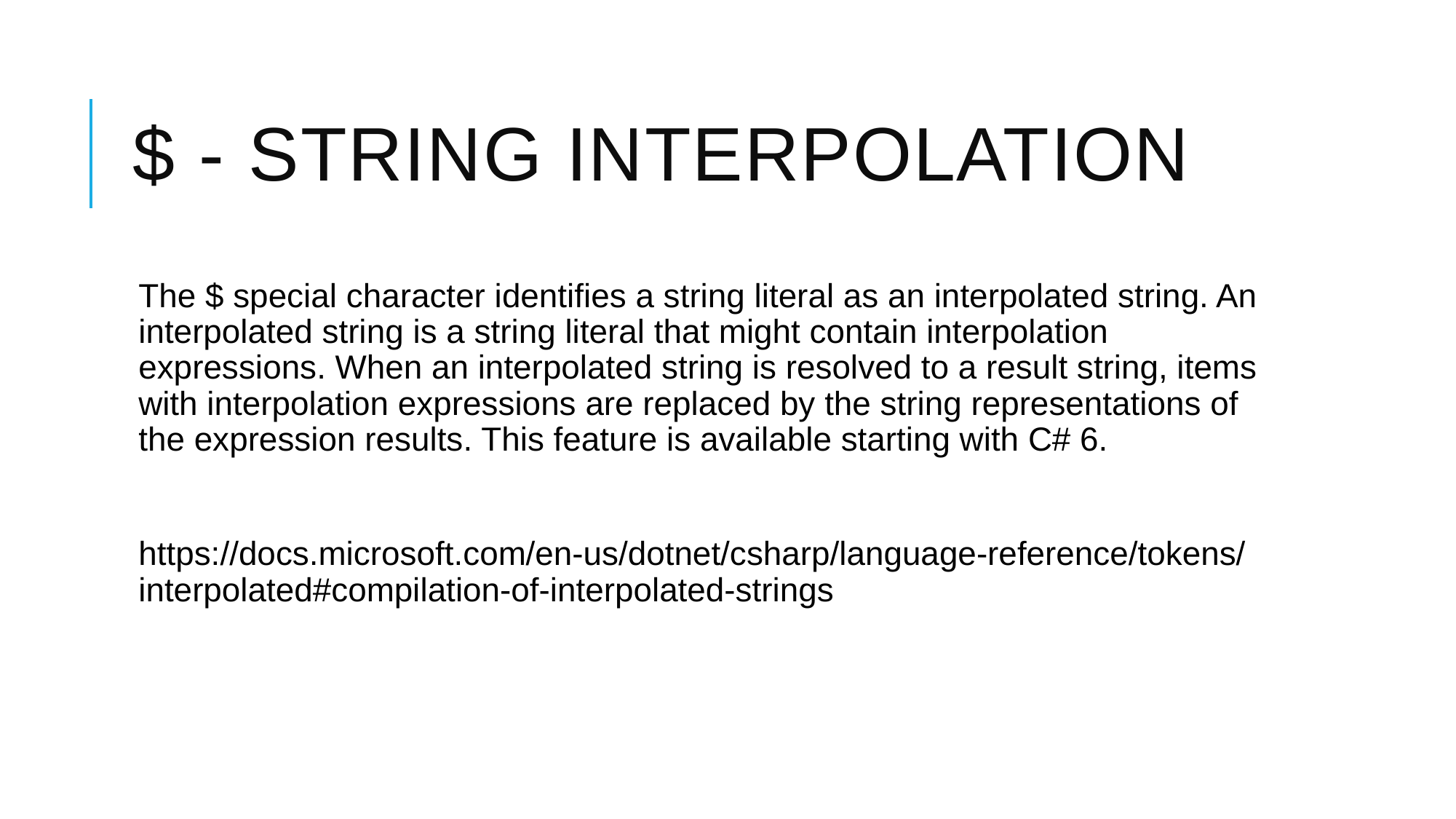

# $ - string interpolation
The $ special character identifies a string literal as an interpolated string. An interpolated string is a string literal that might contain interpolation expressions. When an interpolated string is resolved to a result string, items with interpolation expressions are replaced by the string representations of the expression results. This feature is available starting with C# 6.

https://docs.microsoft.com/en-us/dotnet/csharp/language-reference/tokens/interpolated#compilation-of-interpolated-strings